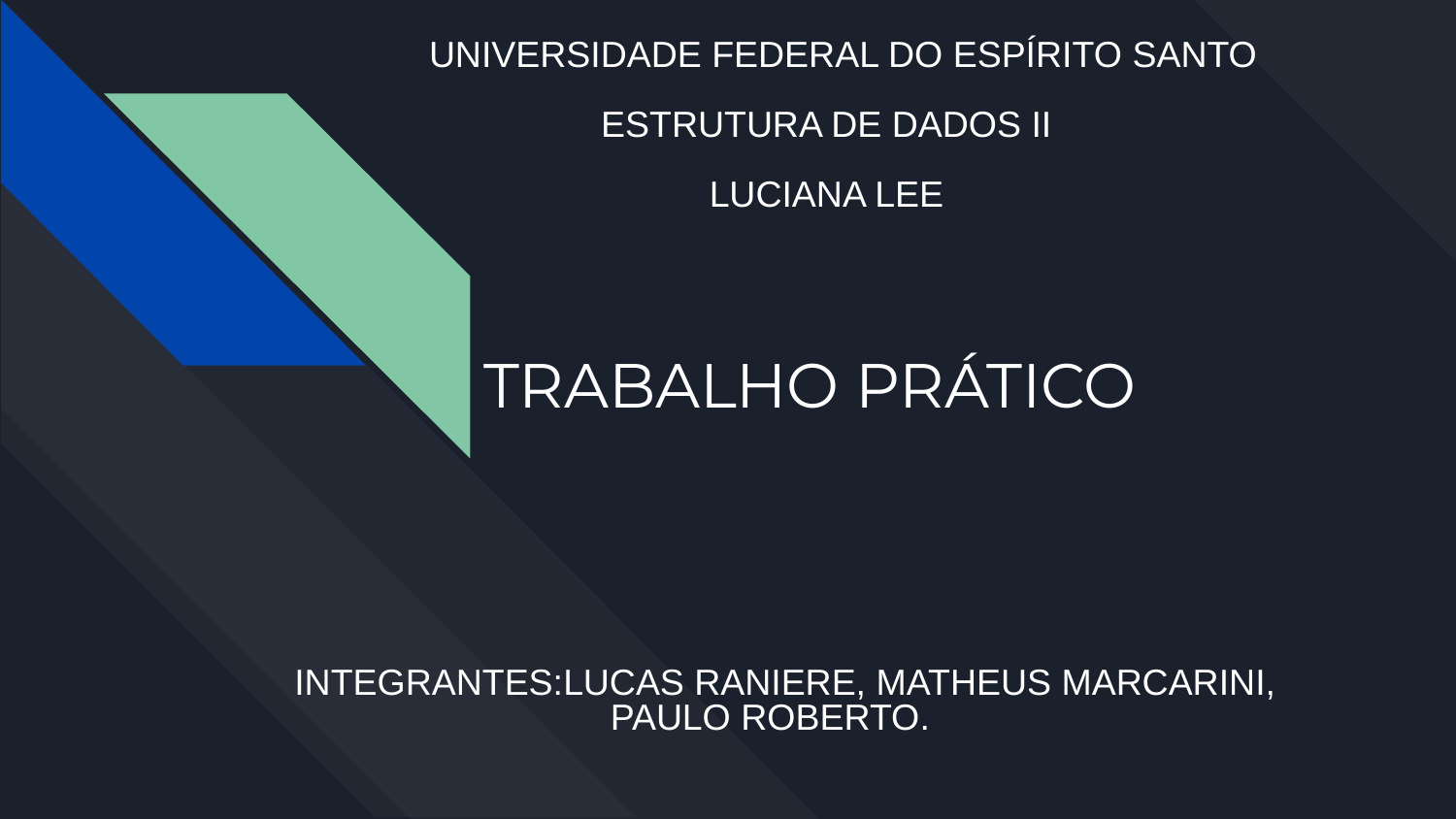

UNIVERSIDADE FEDERAL DO ESPÍRITO SANTO
                  ESTRUTURA DE DADOS II

                  LUCIANA LEE

                    INTEGRANTES:LUCAS RANIERE, MATHEUS MARCARINI,
                                                   PAULO ROBERTO.
# TRABALHO PRÁTICO